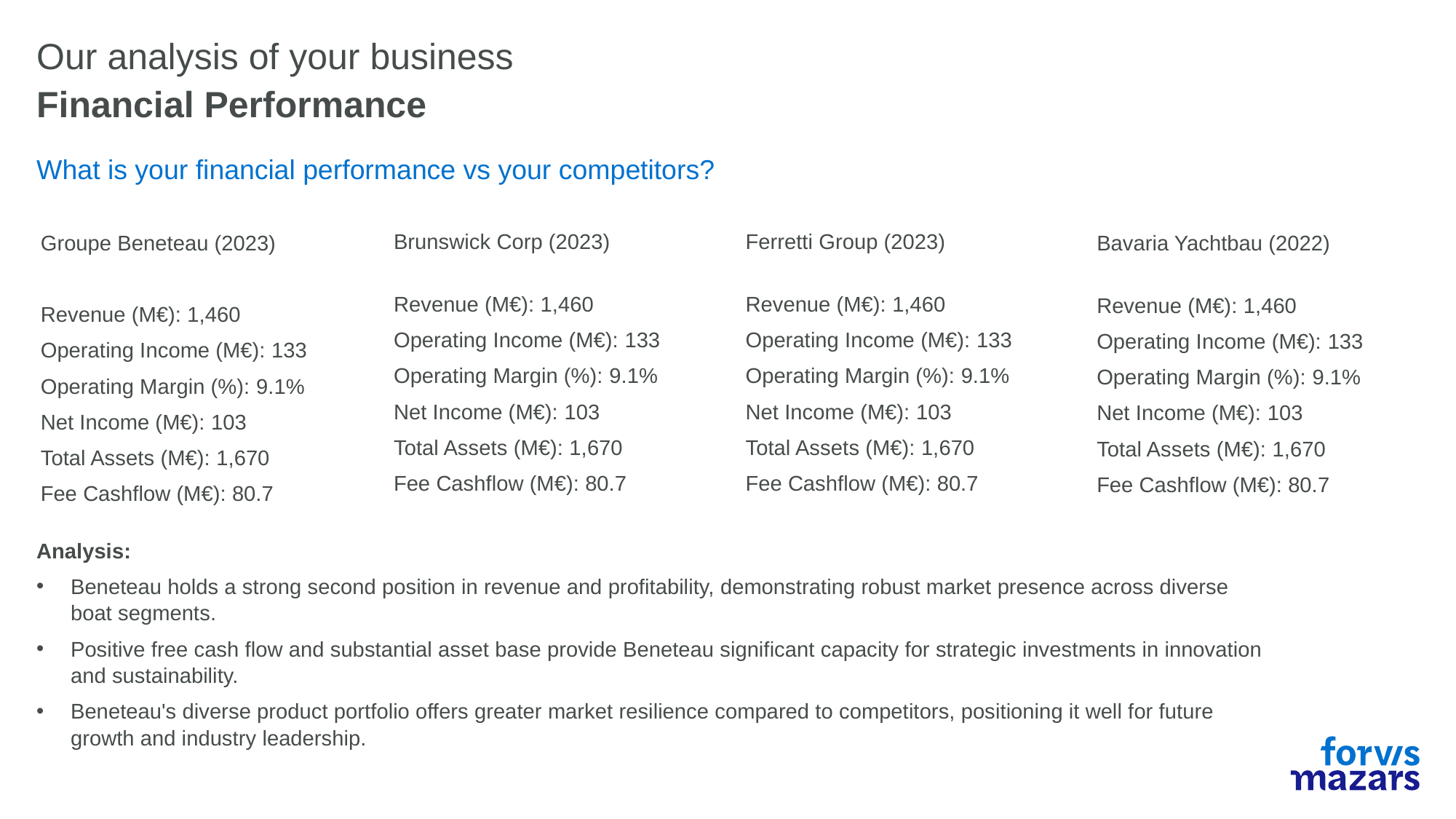

# Our analysis of your business
Financial Performance
What is your financial performance vs your competitors?
Brunswick Corp (2023)

Revenue (M€): 1,460
Operating Income (M€): 133
Operating Margin (%): 9.1%
Net Income (M€): 103
Total Assets (M€): 1,670
Fee Cashflow (M€): 80.7
Ferretti Group (2023)

Revenue (M€): 1,460
Operating Income (M€): 133
Operating Margin (%): 9.1%
Net Income (M€): 103
Total Assets (M€): 1,670
Fee Cashflow (M€): 80.7
Groupe Beneteau (2023)

Revenue (M€): 1,460
Operating Income (M€): 133
Operating Margin (%): 9.1%
Net Income (M€): 103
Total Assets (M€): 1,670
Fee Cashflow (M€): 80.7
Bavaria Yachtbau (2022)

Revenue (M€): 1,460
Operating Income (M€): 133
Operating Margin (%): 9.1%
Net Income (M€): 103
Total Assets (M€): 1,670
Fee Cashflow (M€): 80.7
Analysis:
Beneteau holds a strong second position in revenue and profitability, demonstrating robust market presence across diverse boat segments.
Positive free cash flow and substantial asset base provide Beneteau significant capacity for strategic investments in innovation and sustainability.
Beneteau's diverse product portfolio offers greater market resilience compared to competitors, positioning it well for future growth and industry leadership.